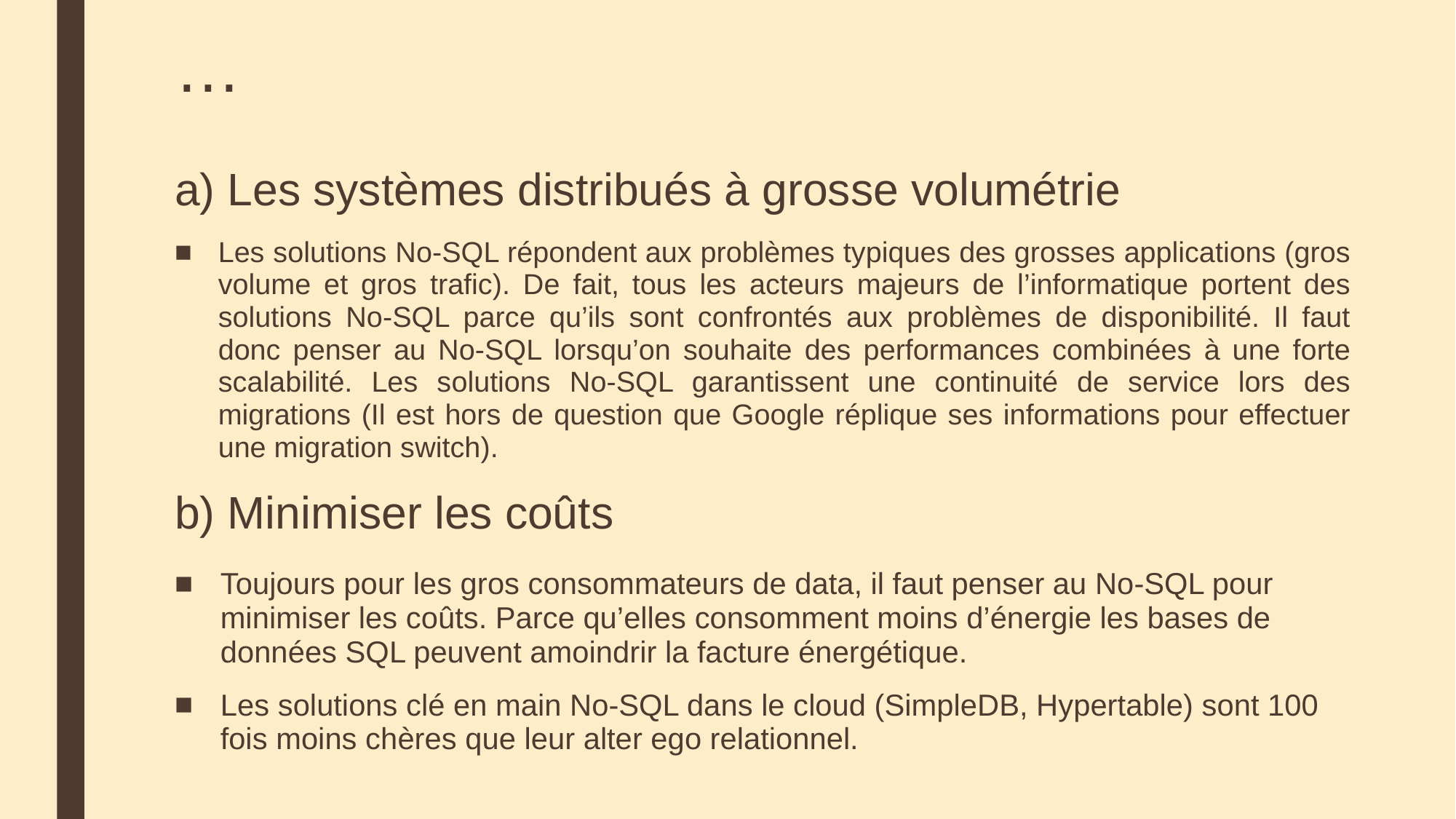

# …
a) Les systèmes distribués à grosse volumétrie
Les solutions No-SQL répondent aux problèmes typiques des grosses applications (gros volume et gros trafic). De fait, tous les acteurs majeurs de l’informatique portent des solutions No-SQL parce qu’ils sont confrontés aux problèmes de disponibilité. Il faut donc penser au No-SQL lorsqu’on souhaite des performances combinées à une forte scalabilité. Les solutions No-SQL garantissent une continuité de service lors des migrations (Il est hors de question que Google réplique ses informations pour effectuer une migration switch).
b) Minimiser les coûts

Toujours pour les gros consommateurs de data, il faut penser au No-SQL pour minimiser les coûts. Parce qu’elles consomment moins d’énergie les bases de données SQL peuvent amoindrir la facture énergétique.
Les solutions clé en main No-SQL dans le cloud (SimpleDB, Hypertable) sont 100 fois moins chères que leur alter ego relationnel.